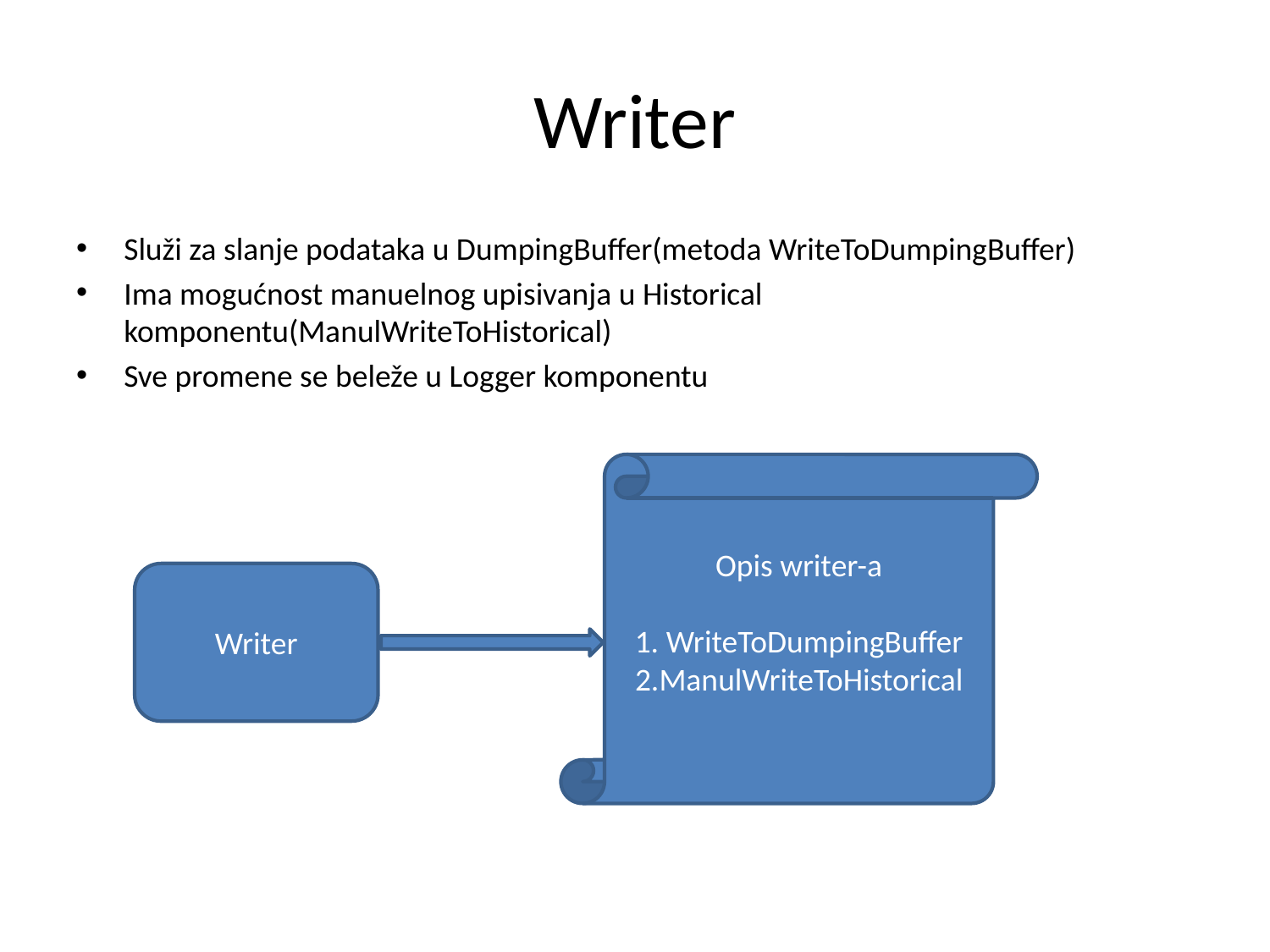

# Writer
Služi za slanje podataka u DumpingBuffer(metoda WriteToDumpingBuffer)
Ima mogućnost manuelnog upisivanja u Historical komponentu(ManulWriteToHistorical)
Sve promene se beleže u Logger komponentu

Opis writer-a

1. WriteToDumpingBuffer
2.ManulWriteToHistorical

Writer